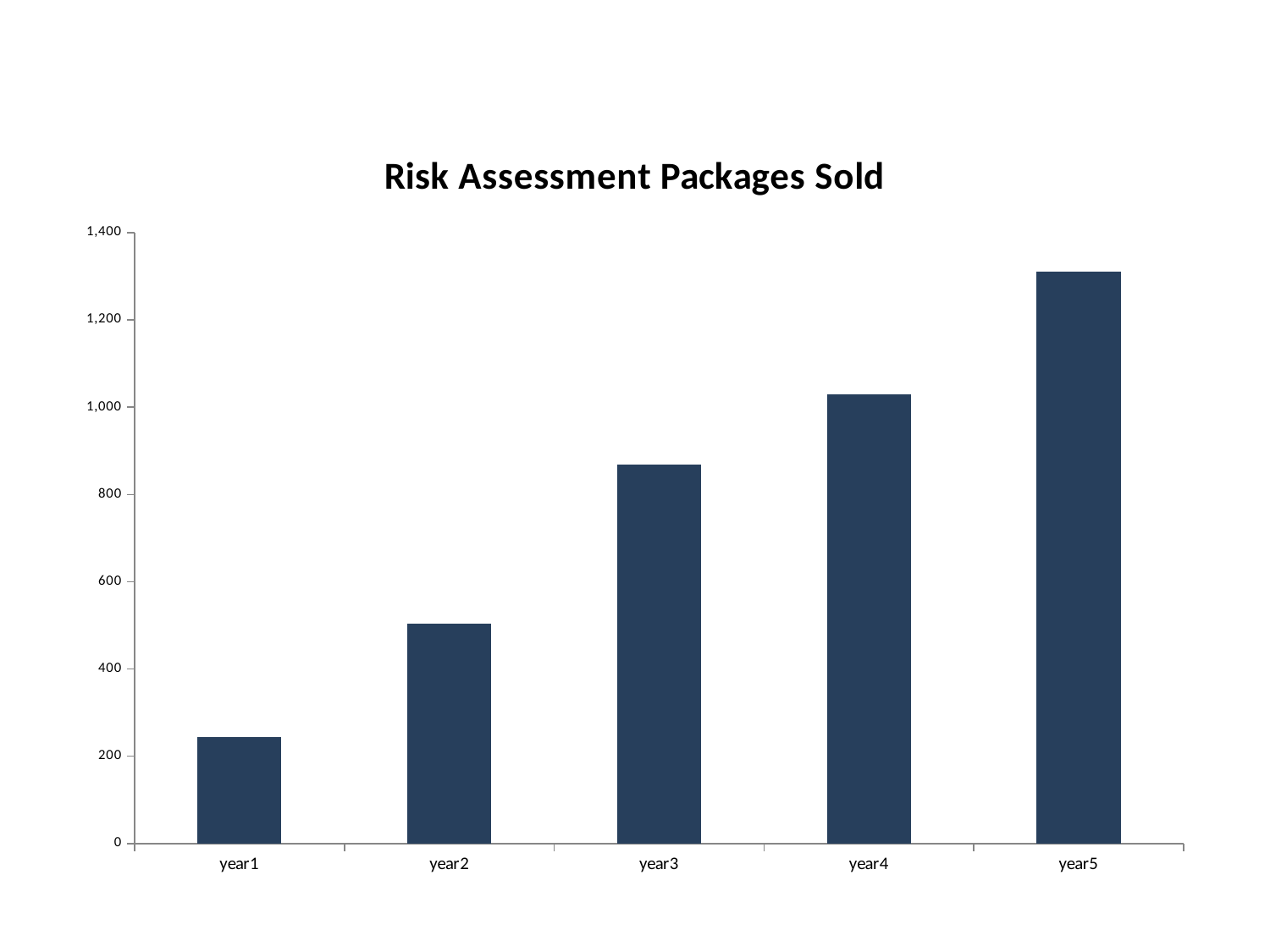

### Chart: Risk Assessment Packages Sold

| Category | Risk packages |
|---|---|
| year1 | 244.0 |
| year2 | 503.0 |
| year3 | 868.0 |
| year4 | 1029.0 |
| year5 | 1311.0 |